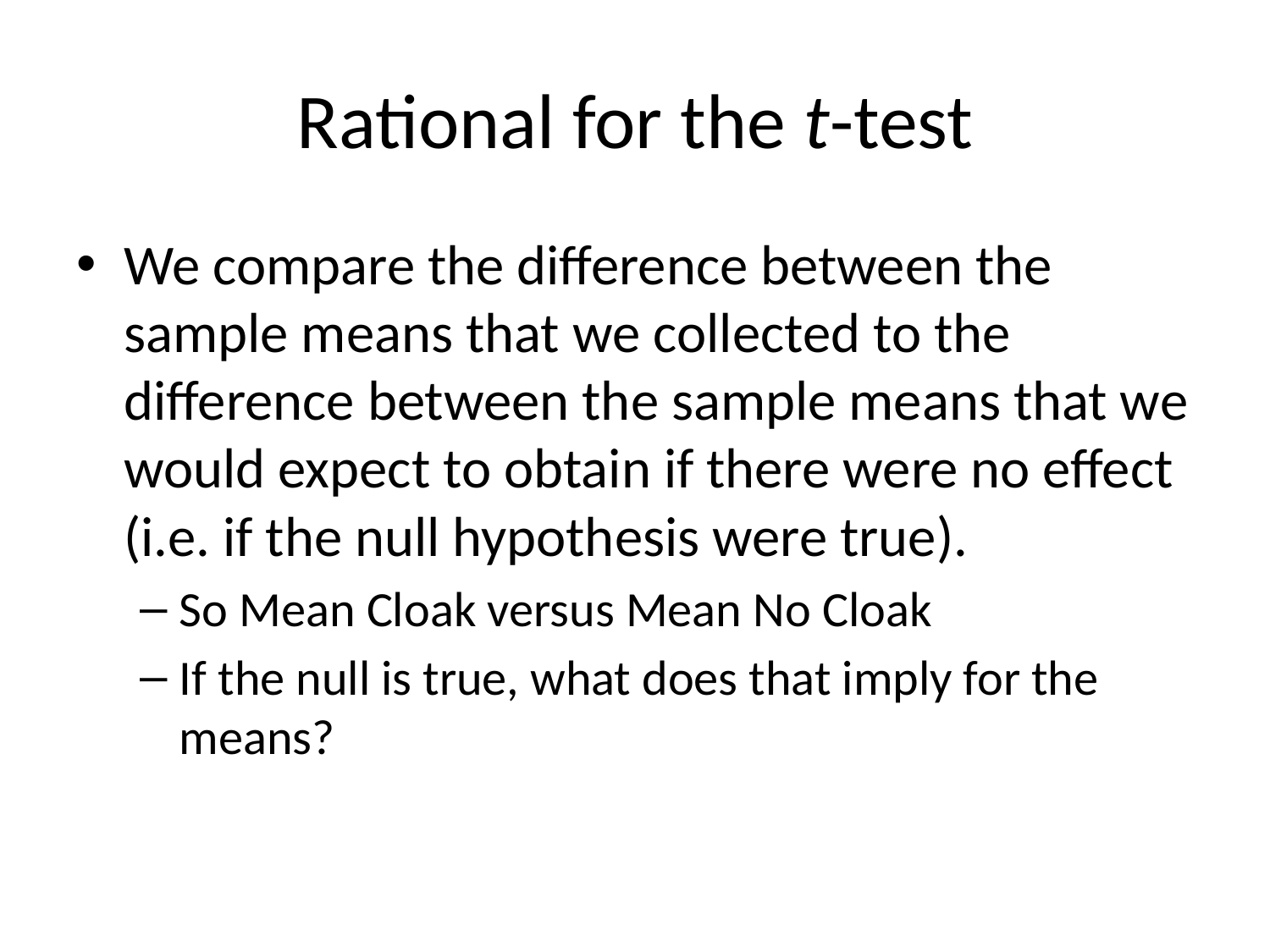

# Rational for the t-test
We compare the difference between the sample means that we collected to the difference between the sample means that we would expect to obtain if there were no effect (i.e. if the null hypothesis were true).
So Mean Cloak versus Mean No Cloak
If the null is true, what does that imply for the means?